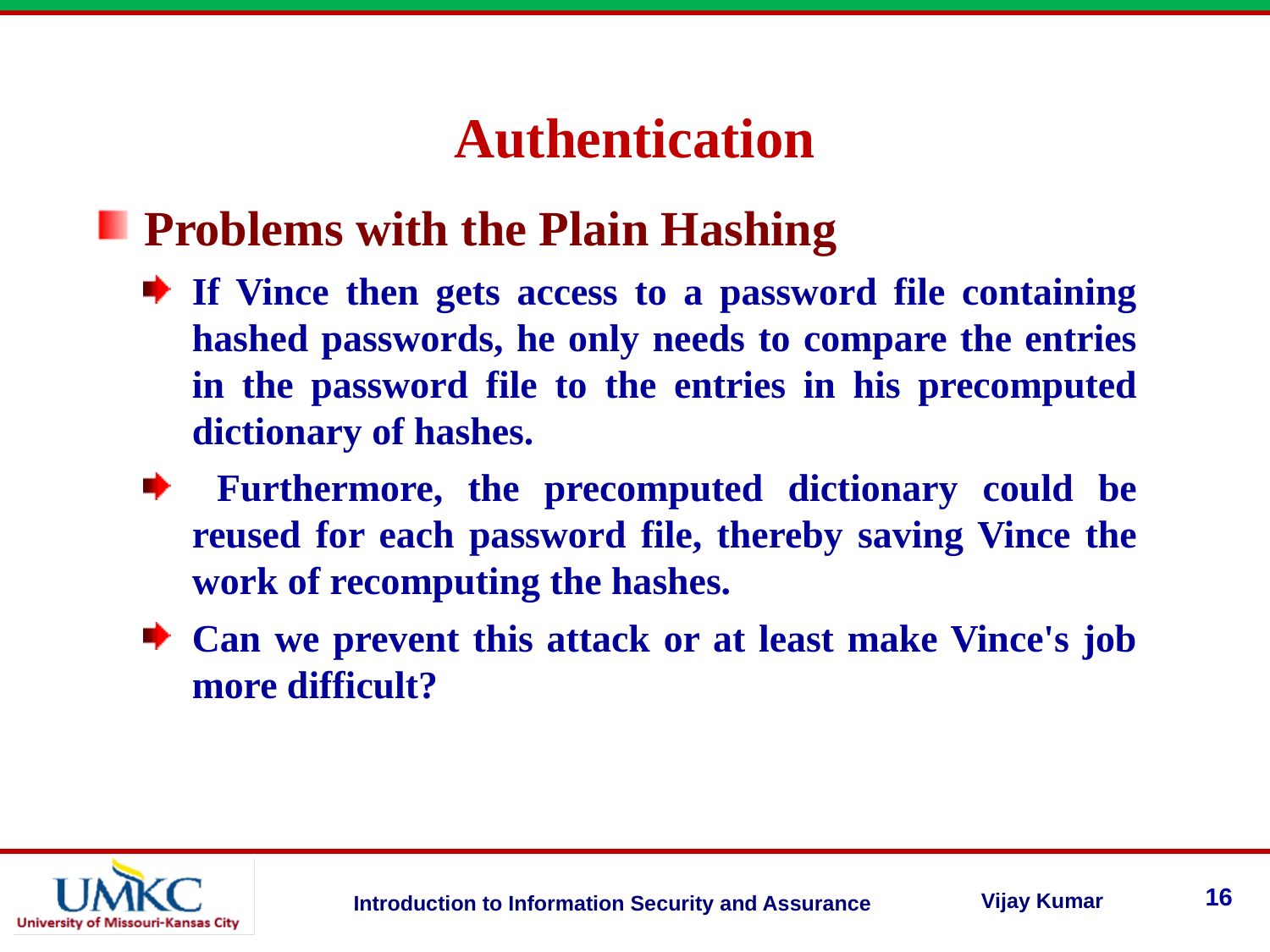

Authentication
Problems with the Plain Hashing
If Vince then gets access to a password file containing hashed passwords, he only needs to compare the entries in the password file to the entries in his precomputed dictionary of hashes.
 Furthermore, the precomputed dictionary could be reused for each password file, thereby saving Vince the work of recomputing the hashes.
Can we prevent this attack or at least make Vince's job more difficult?
16